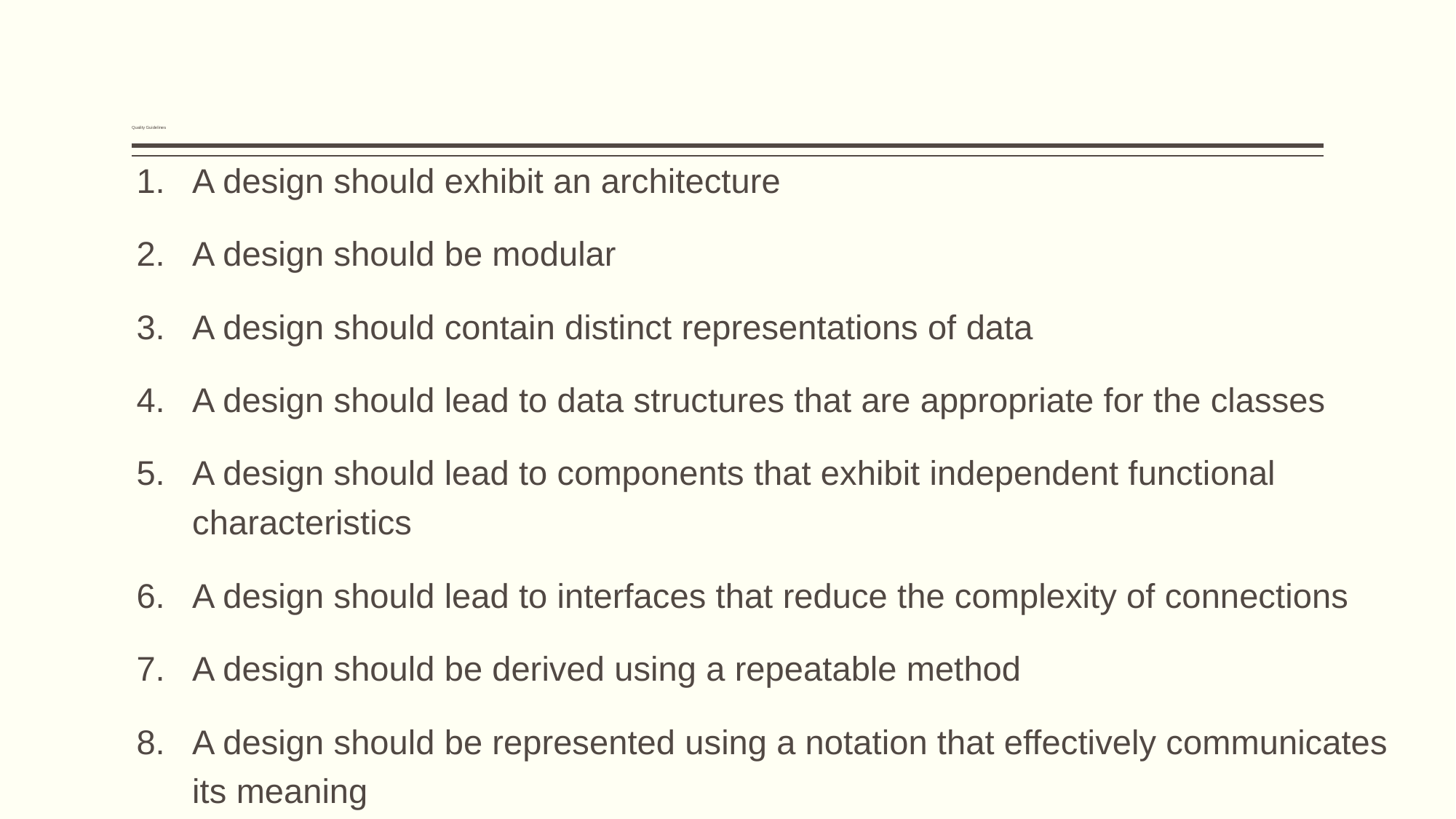

# Quality Guidelines
A design should exhibit an architecture
A design should be modular
A design should contain distinct representations of data
A design should lead to data structures that are appropriate for the classes
A design should lead to components that exhibit independent functional characteristics
A design should lead to interfaces that reduce the complexity of connections
A design should be derived using a repeatable method
A design should be represented using a notation that effectively communicates its meaning